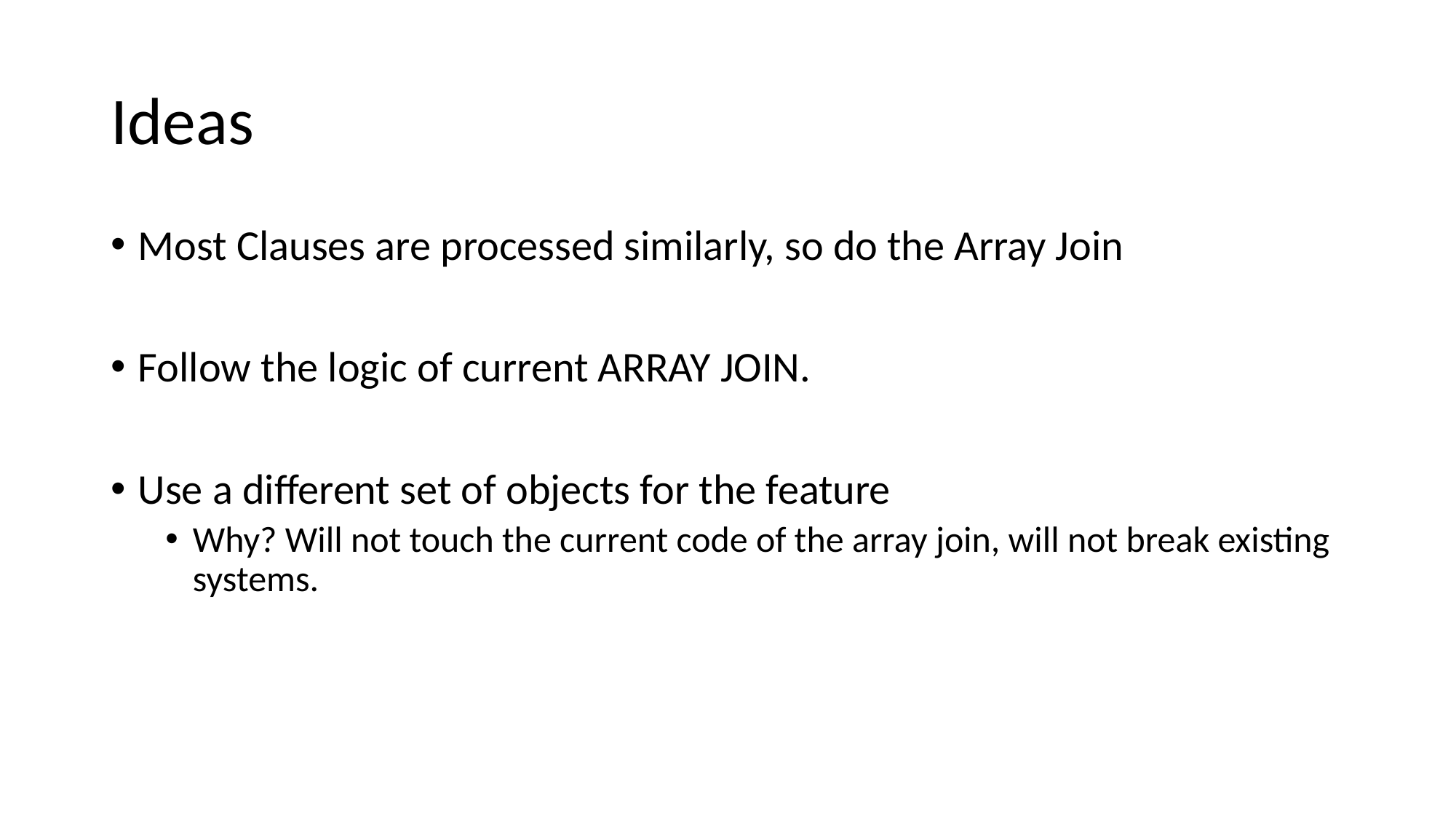

# Ideas
Most Clauses are processed similarly, so do the Array Join

Follow the logic of current ARRAY JOIN.

Use a different set of objects for the feature
Why? Will not touch the current code of the array join, will not break existing systems.